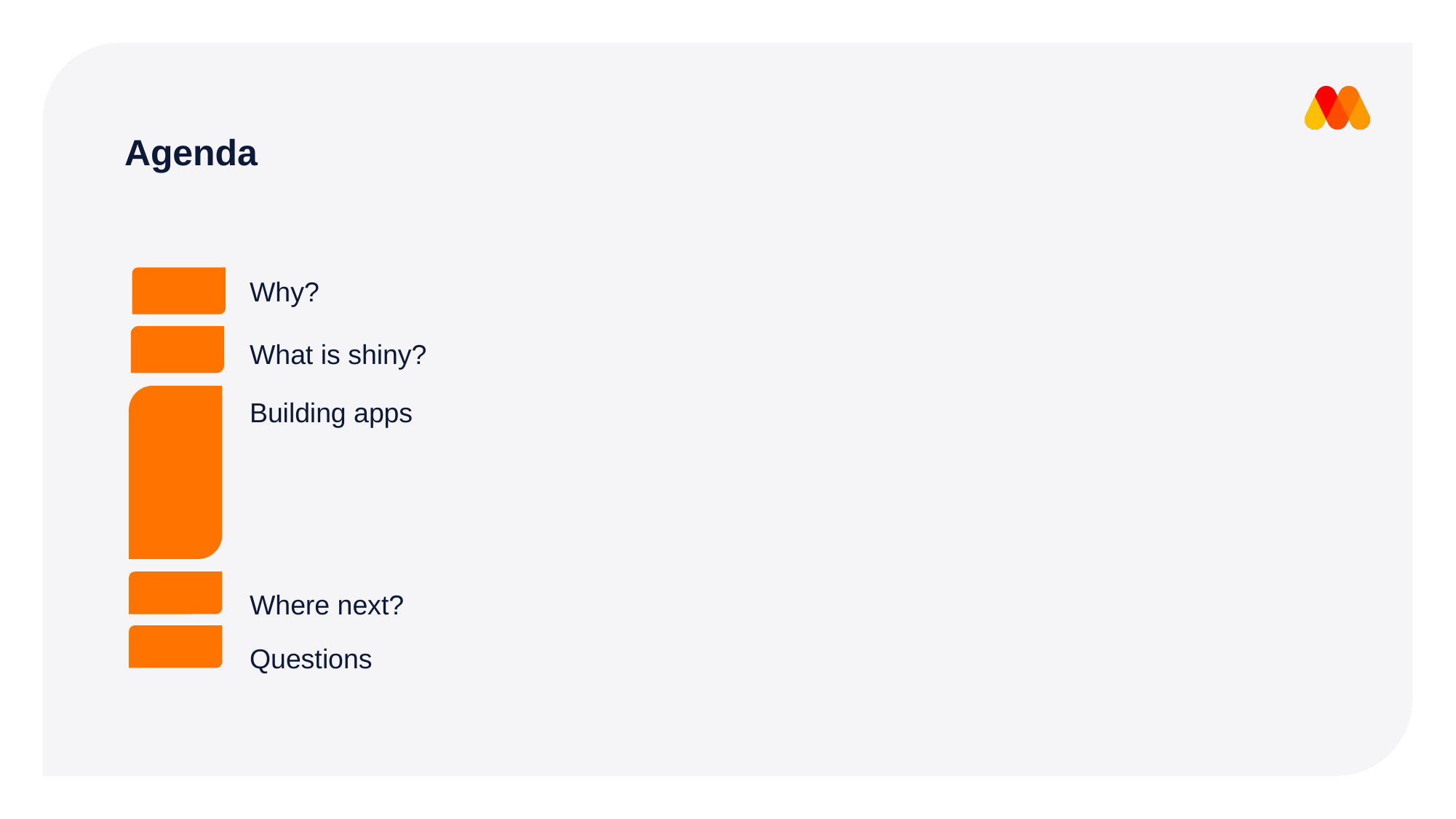

Agenda slide – orange block heights represents time spent on each section
Agenda
Why?

What is shiny?

Building apps

Where next?

Questions